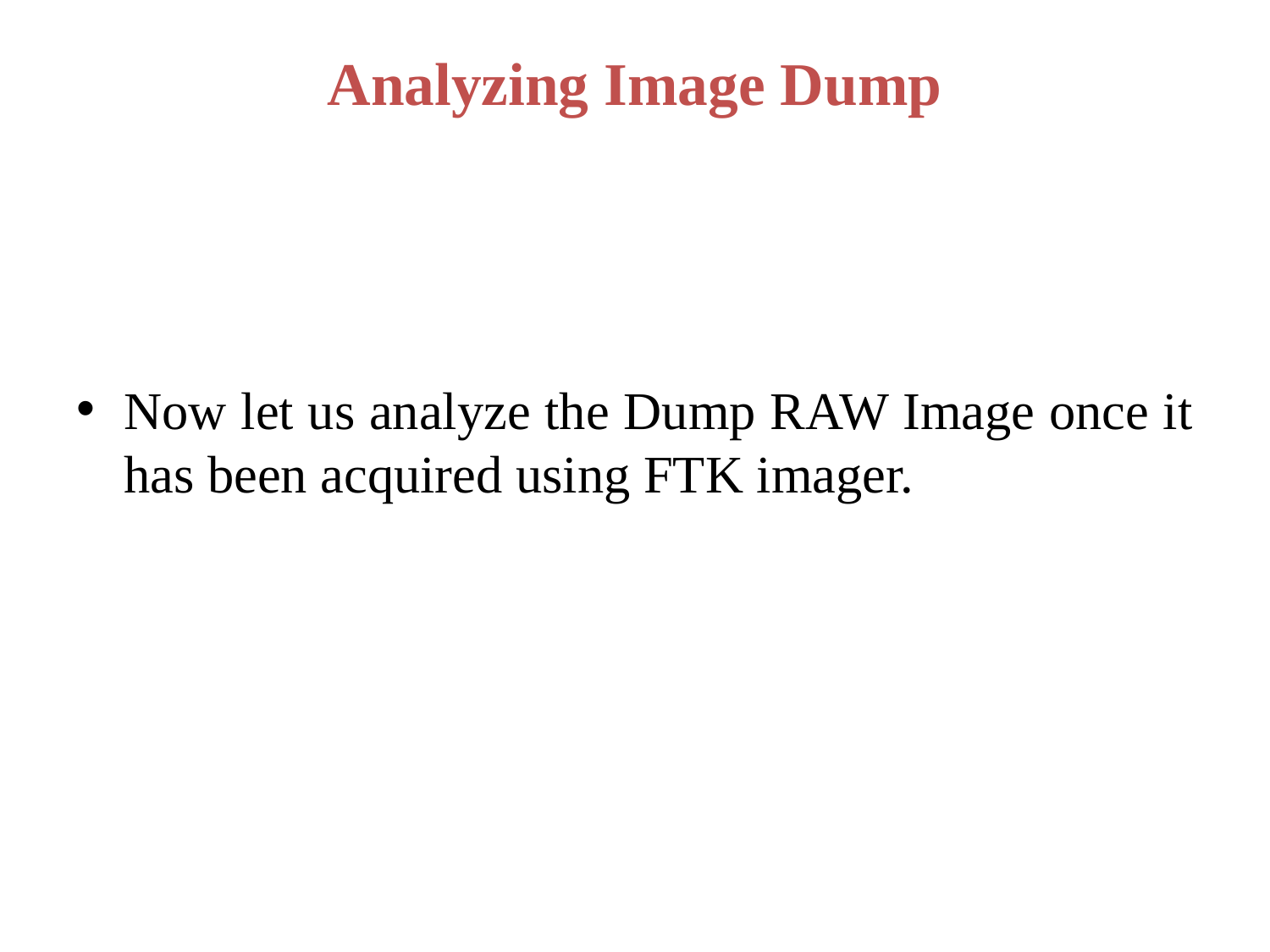

# Analyzing Image Dump

Now let us analyze the Dump RAW Image once it has been acquired using FTK imager.